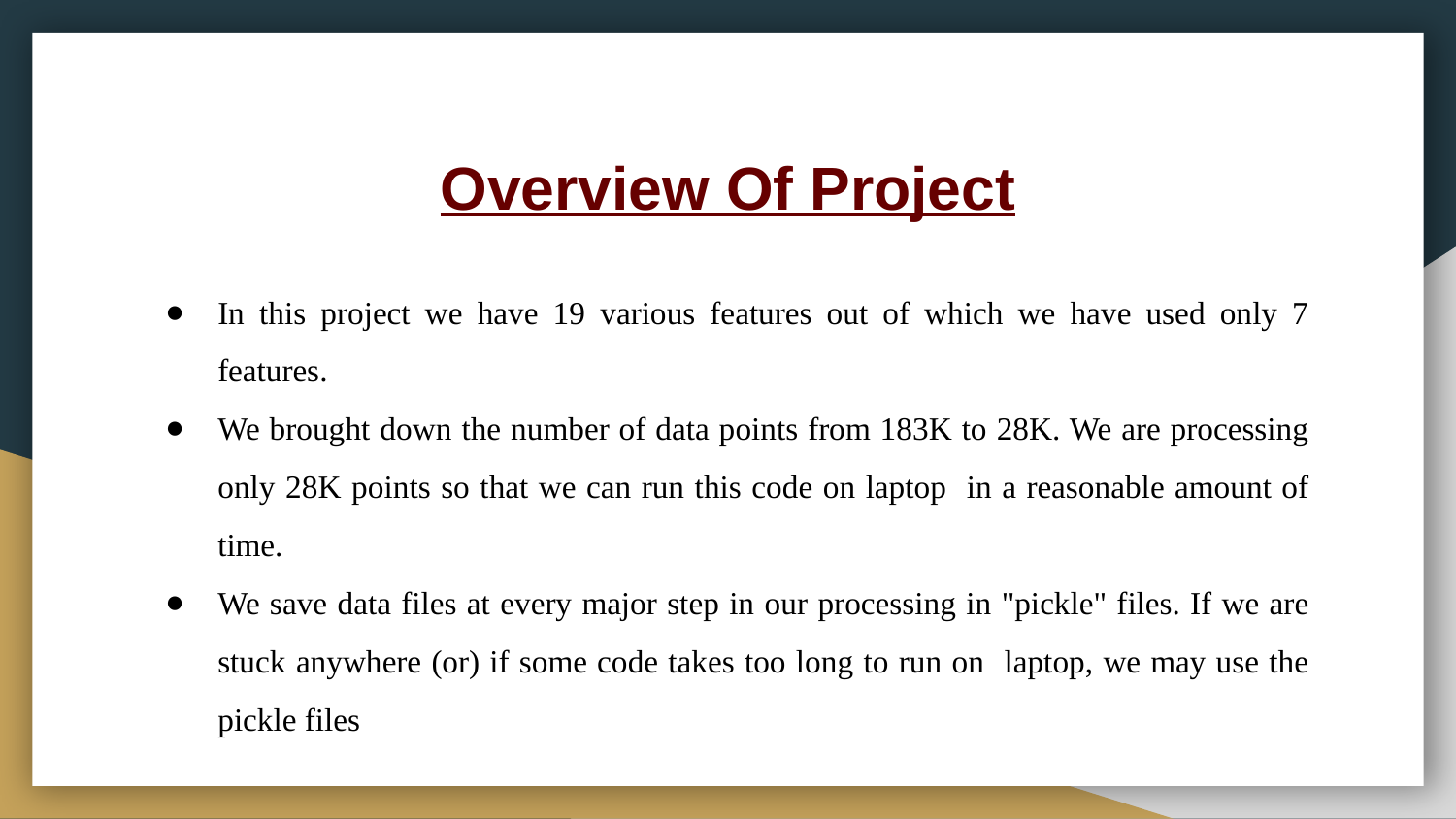

# Overview Of Project
In this project we have 19 various features out of which we have used only 7 features.
We brought down the number of data points from 183K to 28K. We are processing only 28K points so that we can run this code on laptop  in a reasonable amount of time.
We save data files at every major step in our processing in "pickle" files. If we are stuck anywhere (or) if some code takes too long to run on  laptop, we may use the pickle files